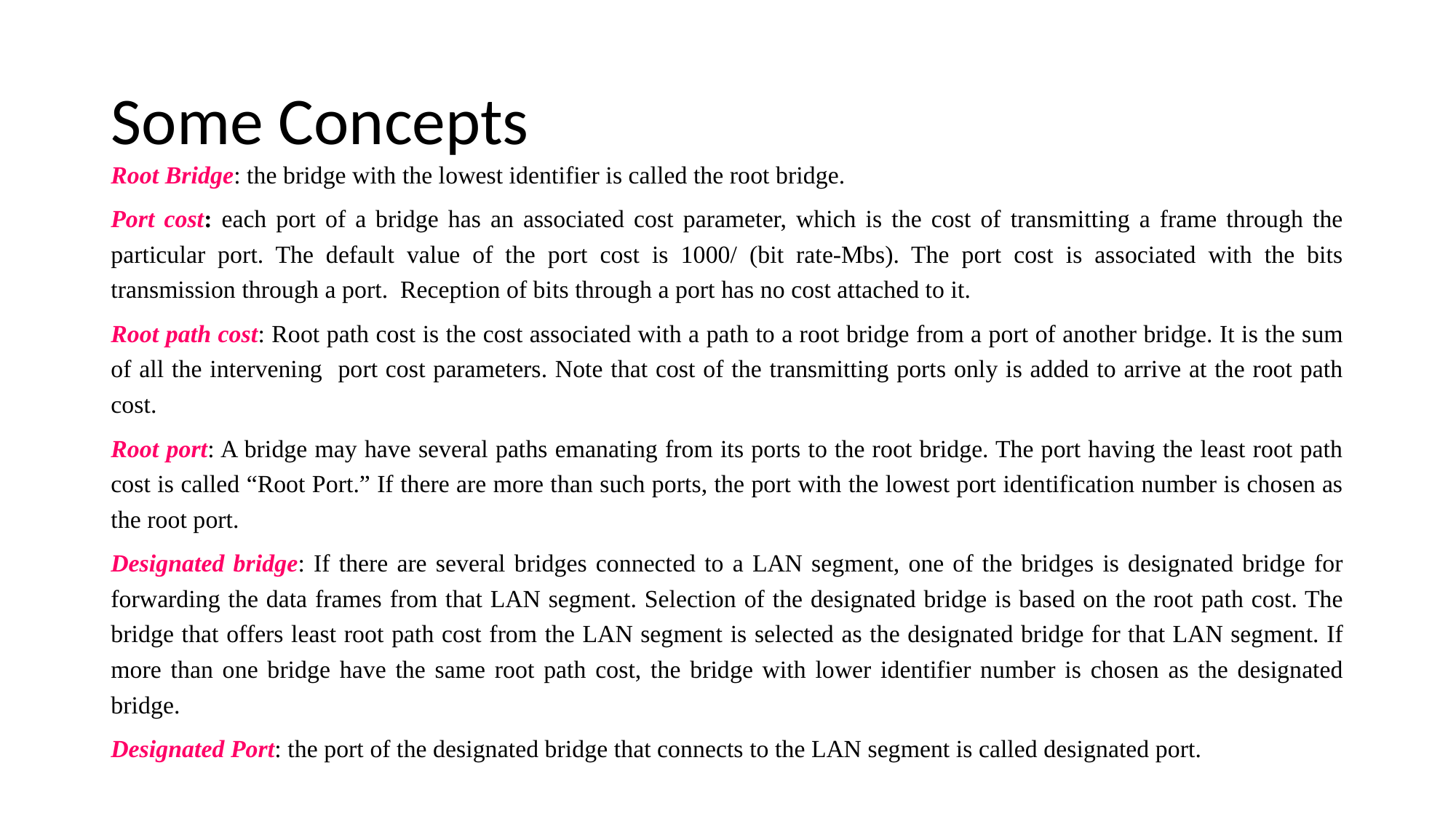

# Some Concepts
Root Bridge: the bridge with the lowest identifier is called the root bridge.
Port cost: each port of a bridge has an associated cost parameter, which is the cost of transmitting a frame through the particular port. The default value of the port cost is 1000/ (bit rate-Mbs). The port cost is associated with the bits transmission through a port.  Reception of bits through a port has no cost attached to it.
Root path cost: Root path cost is the cost associated with a path to a root bridge from a port of another bridge. It is the sum of all the intervening  port cost parameters. Note that cost of the transmitting ports only is added to arrive at the root path cost.
Root port: A bridge may have several paths emanating from its ports to the root bridge. The port having the least root path cost is called “Root Port.” If there are more than such ports, the port with the lowest port identification number is chosen as the root port.
Designated bridge: If there are several bridges connected to a LAN segment, one of the bridges is designated bridge for forwarding the data frames from that LAN segment. Selection of the designated bridge is based on the root path cost. The bridge that offers least root path cost from the LAN segment is selected as the designated bridge for that LAN segment. If more than one bridge have the same root path cost, the bridge with lower identifier number is chosen as the designated bridge.
Designated Port: the port of the designated bridge that connects to the LAN segment is called designated port.